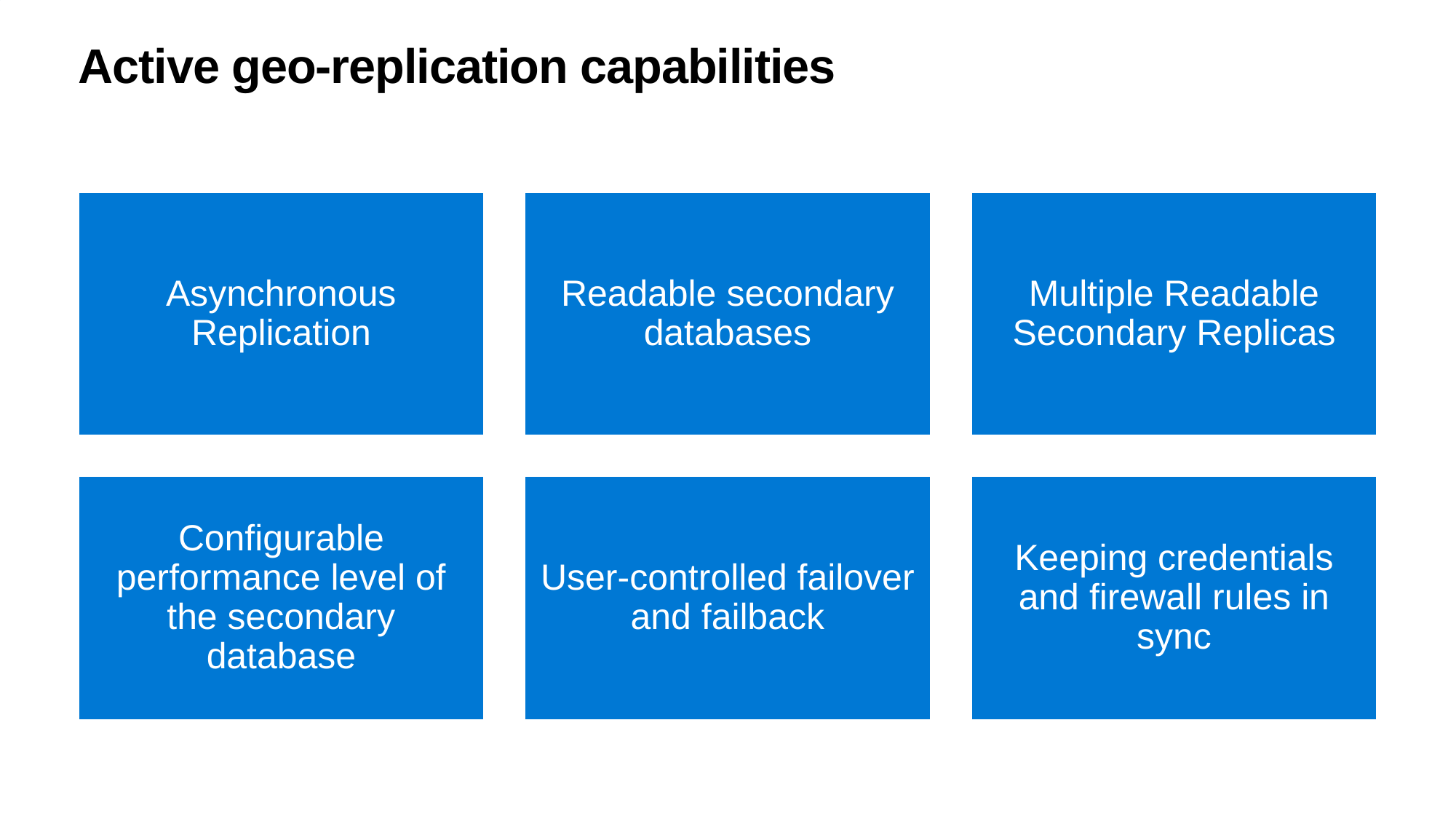

# Active geo-replication capabilities
Asynchronous Replication
Readable secondary databases
Multiple Readable Secondary Replicas
Configurable performance level of the secondary database
User-controlled failover and failback
Keeping credentials and firewall rules in sync